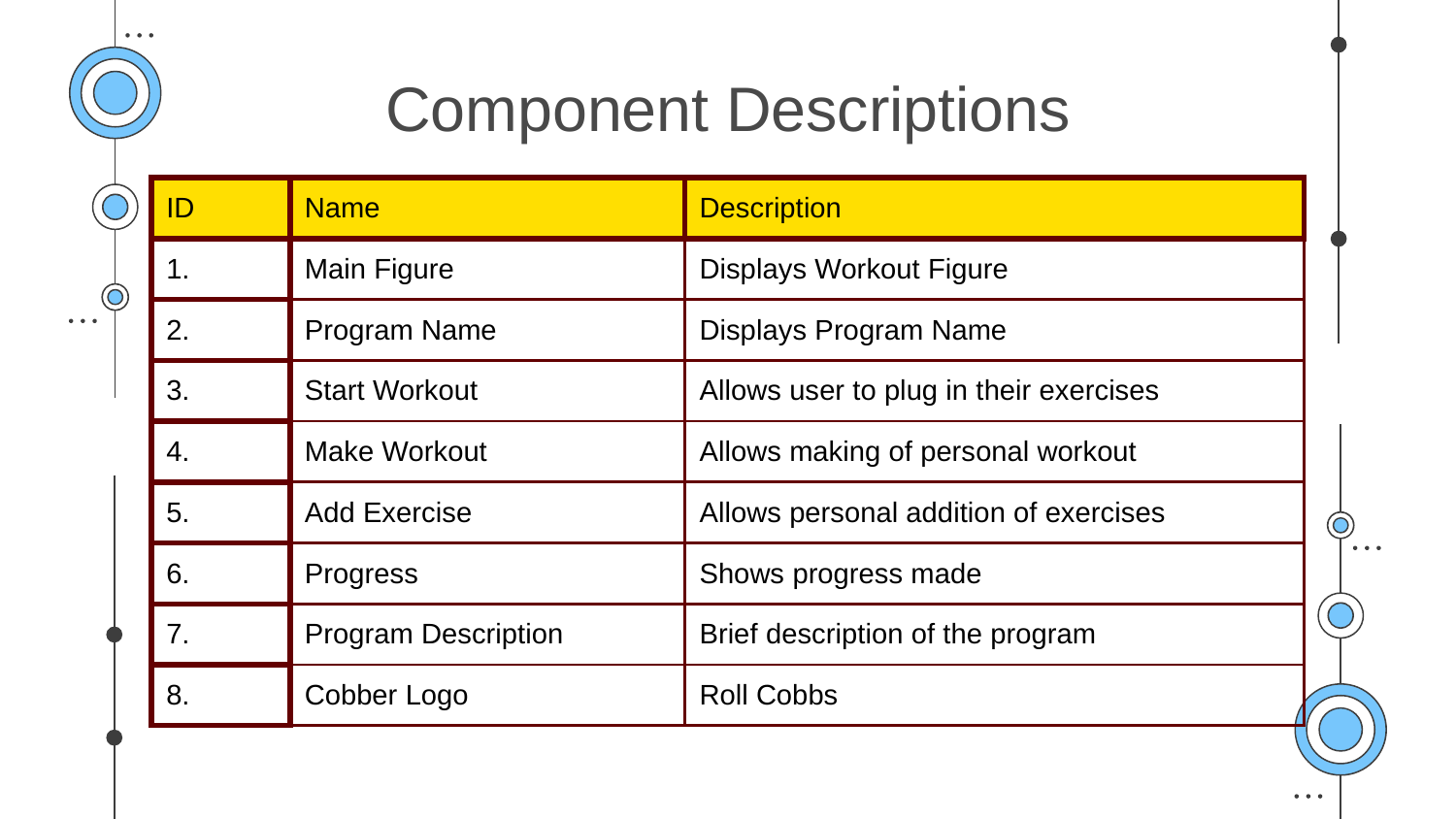

# Component Descriptions
| ID | Name | Description |
| --- | --- | --- |
| 1. | Main Figure | Displays Workout Figure |
| 2. | Program Name | Displays Program Name |
| 3. | Start Workout | Allows user to plug in their exercises |
| 4. | Make Workout | Allows making of personal workout |
| 5. | Add Exercise | Allows personal addition of exercises |
| 6. | Progress | Shows progress made |
| 7. | Program Description | Brief description of the program |
| 8. | Cobber Logo | Roll Cobbs |